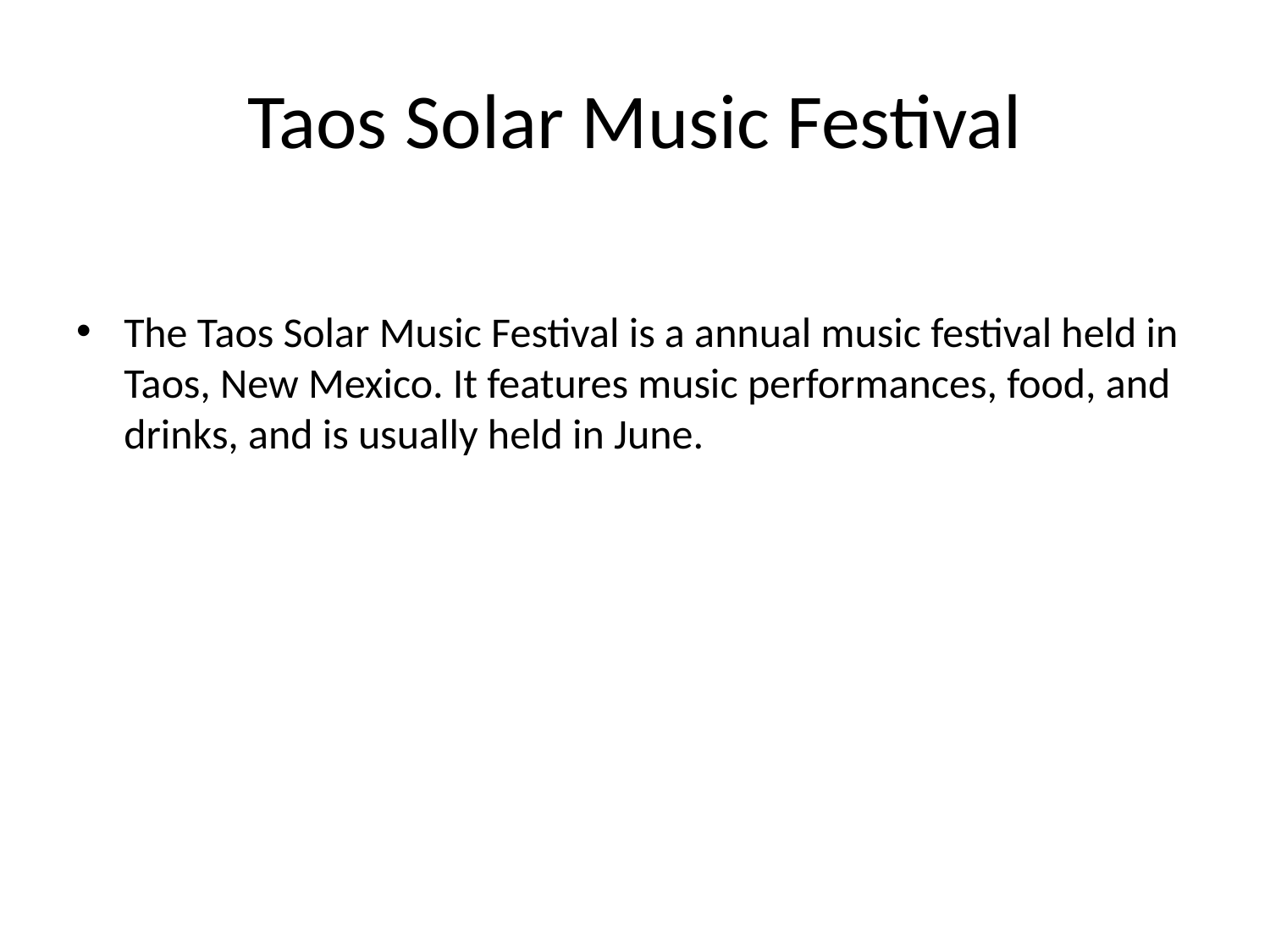

# Taos Solar Music Festival

The Taos Solar Music Festival is a annual music festival held in Taos, New Mexico. It features music performances, food, and drinks, and is usually held in June.